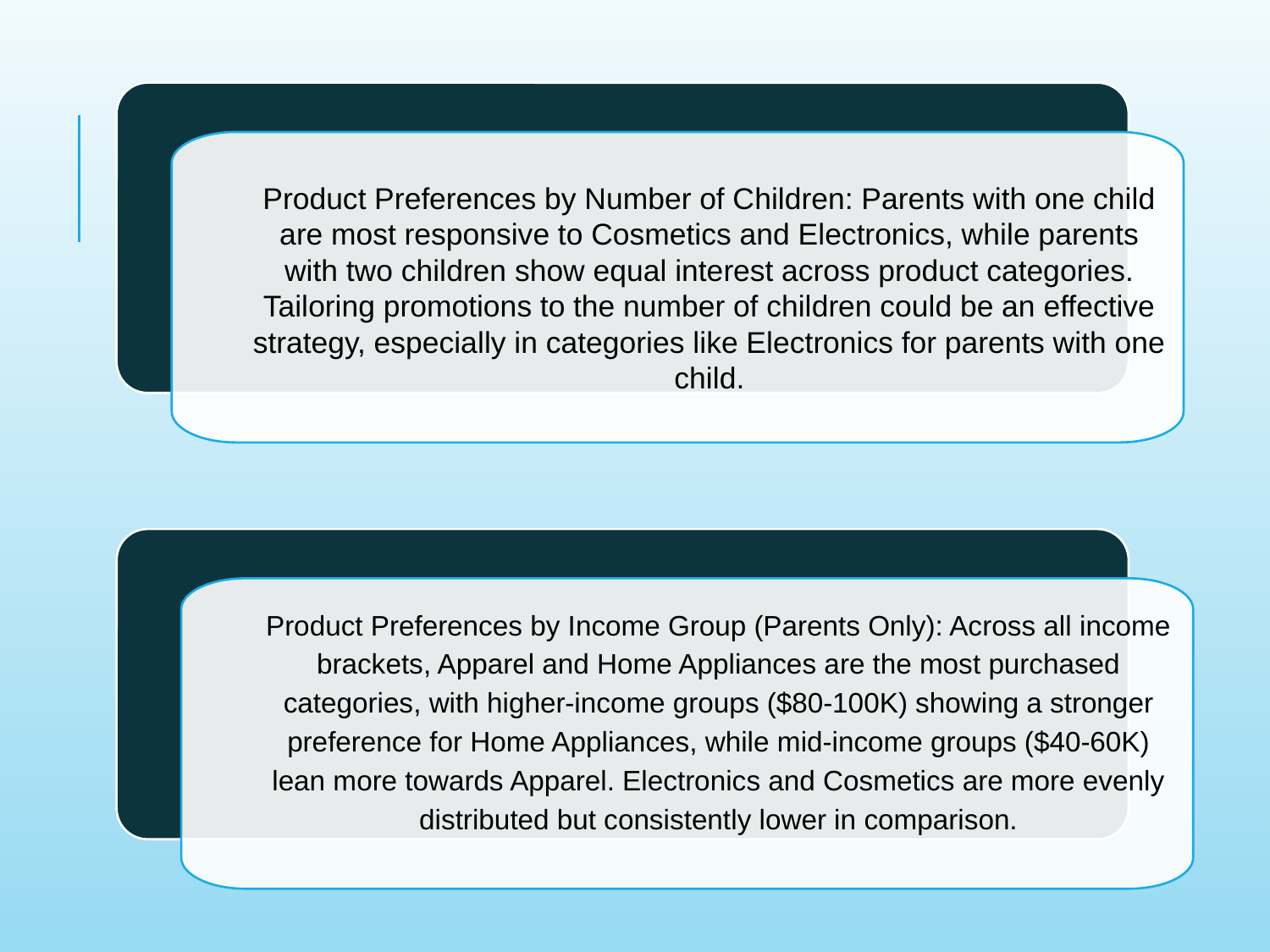

Product Preferences by Number of Children: Parents with one child are most responsive to Cosmetics and Electronics, while parents with two children show equal interest across product categories. Tailoring promotions to the number of children could be an effective strategy, especially in categories like Electronics for parents with one child.

Product Preferences by Income Group (Parents Only): Across all income brackets, Apparel and Home Appliances are the most purchased categories, with higher-income groups ($80-100K) showing a stronger preference for Home Appliances, while mid-income groups ($40-60K) lean more towards Apparel. Electronics and Cosmetics are more evenly distributed but consistently lower in comparison.